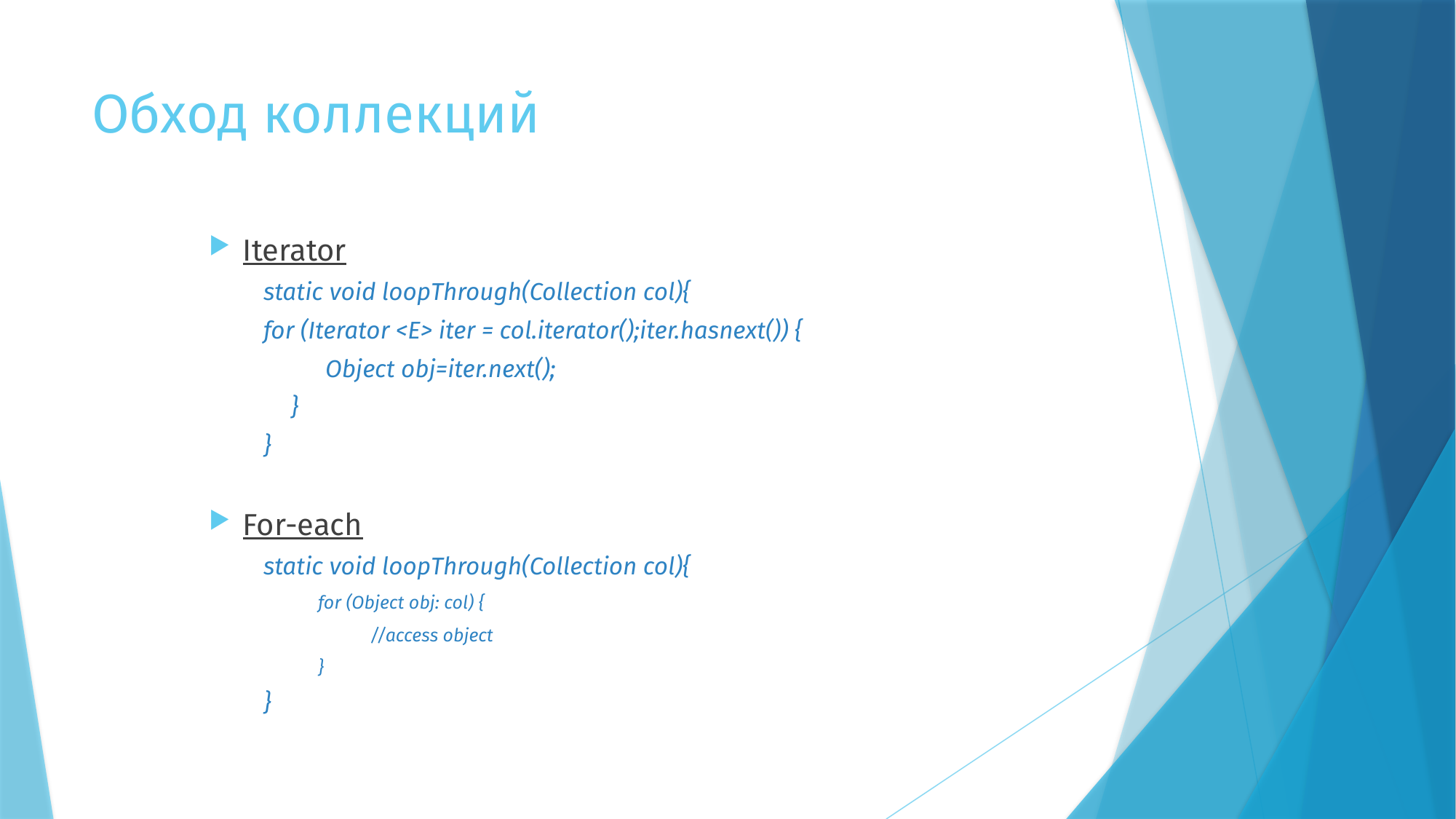

# Обход коллекций

Iterator
static void loopThrough(Collection col){
for (Iterator <E> iter = col.iterator();iter.hasnext()) {
          Object obj=iter.next();
	}
}

For-each
static void loopThrough(Collection col){
for (Object obj: col) {
           //access object
}
}